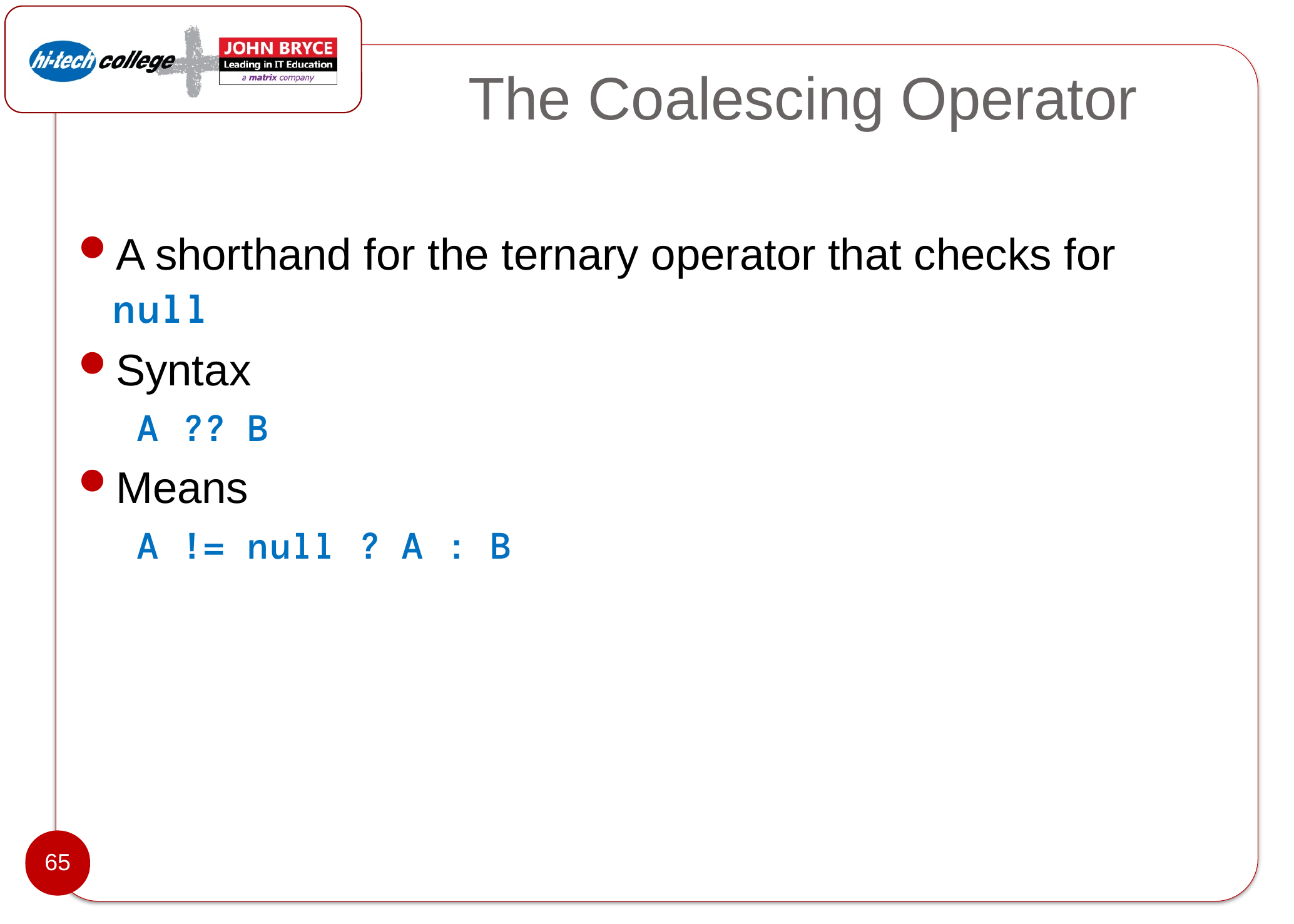

# The Coalescing Operator
A shorthand for the ternary operator that checks for null
Syntax
A ?? B
Means
A != null ? A : B
65